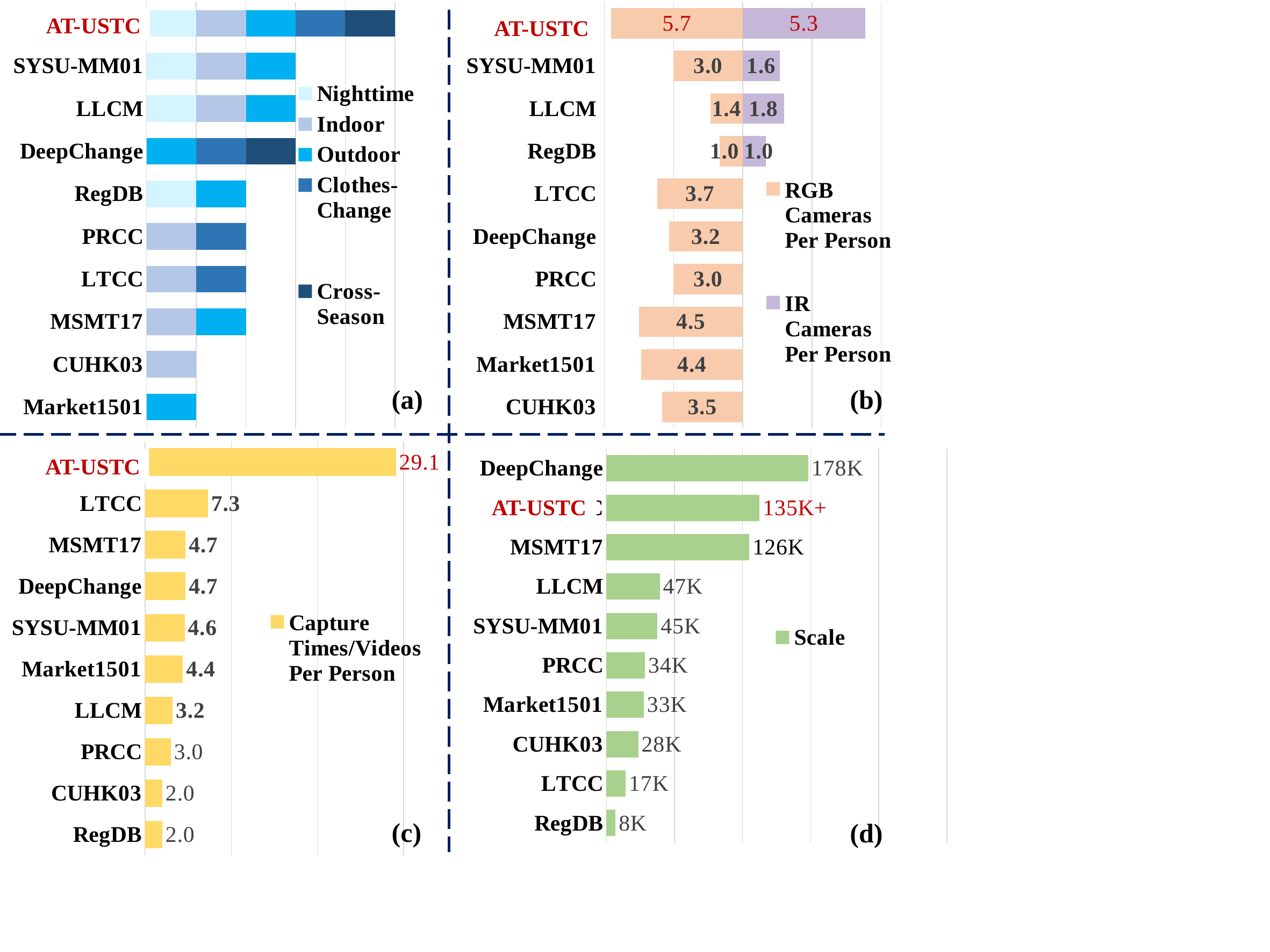

### Chart

| Category | Nighttime | Indoor | Outdoor | Clothes-Change                                | Cross-Season                                        |
|---|---|---|---|---|---|
| AT-USTC | 1.0 | 1.0 | 1.0 | 1.0 | 1.0 |
| SYSU-MM01 | 1.0 | 1.0 | 1.0 | None | None |
| LLCM | 1.0 | 1.0 | 1.0 | None | None |
| DeepChange | None | None | 1.0 | 1.0 | 1.0 |
| RegDB | 1.0 | None | 1.0 | None | None |
| PRCC | None | 1.0 | None | 1.0 | None |
| LTCC | None | 1.0 | None | 1.0 | None |
| MSMT17 | None | 1.0 | 1.0 | None | None |
| CUHK03 | None | 1.0 | None | None | None |
| Market1501 | None | None | 1.0 | None | None |
AT-USTC

### Chart

| Category | RGB Cameras Per Person | IR Cameras Per Person |
|---|---|---|
| AT-USTC | -5.7 | 5.3 |
| SYSU-MM01 | -3.0 | 1.6 |
| LLCM | -1.4 | 1.8 |
| RegDB | -1.0 | 1.0 |
| LTCC | -3.7 | None |
| DeepChange | -3.2 | None |
| PRCC | -3.0 | None |
| MSMT17 | -4.5 | None |
| Market1501 | -4.4 | None |
| CUHK03 | -3.5 | None |
AT-USTC
(a)
(b)

### Chart

| Category | Scale |
|---|---|
| DeepChange | 178.0 |
| AT-USTC | 135.0 |
| MSMT17 | 126.0 |
| LLCM | 47.0 |
| SYSU-MM01 | 45.0 |
| PRCC | 34.0 |
| Market1501 | 33.0 |
| CUHK03 | 28.0 |
| LTCC | 17.0 |
| RegDB | 8.0 |
AT-USTC

### Chart

| Category | Capture Times/Videos Per Person |
|---|---|
| AT-USTC | 29.1 |
| LTCC | 7.3 |
| MSMT17 | 4.7 |
| DeepChange | 4.7 |
| SYSU-MM01 | 4.6 |
| Market1501 | 4.4 |
| LLCM | 3.2 |
| PRCC | 3.0 |
| CUHK03 | 2.0 |
| RegDB | 2.0 |
AT-USTC
(c)
(d)